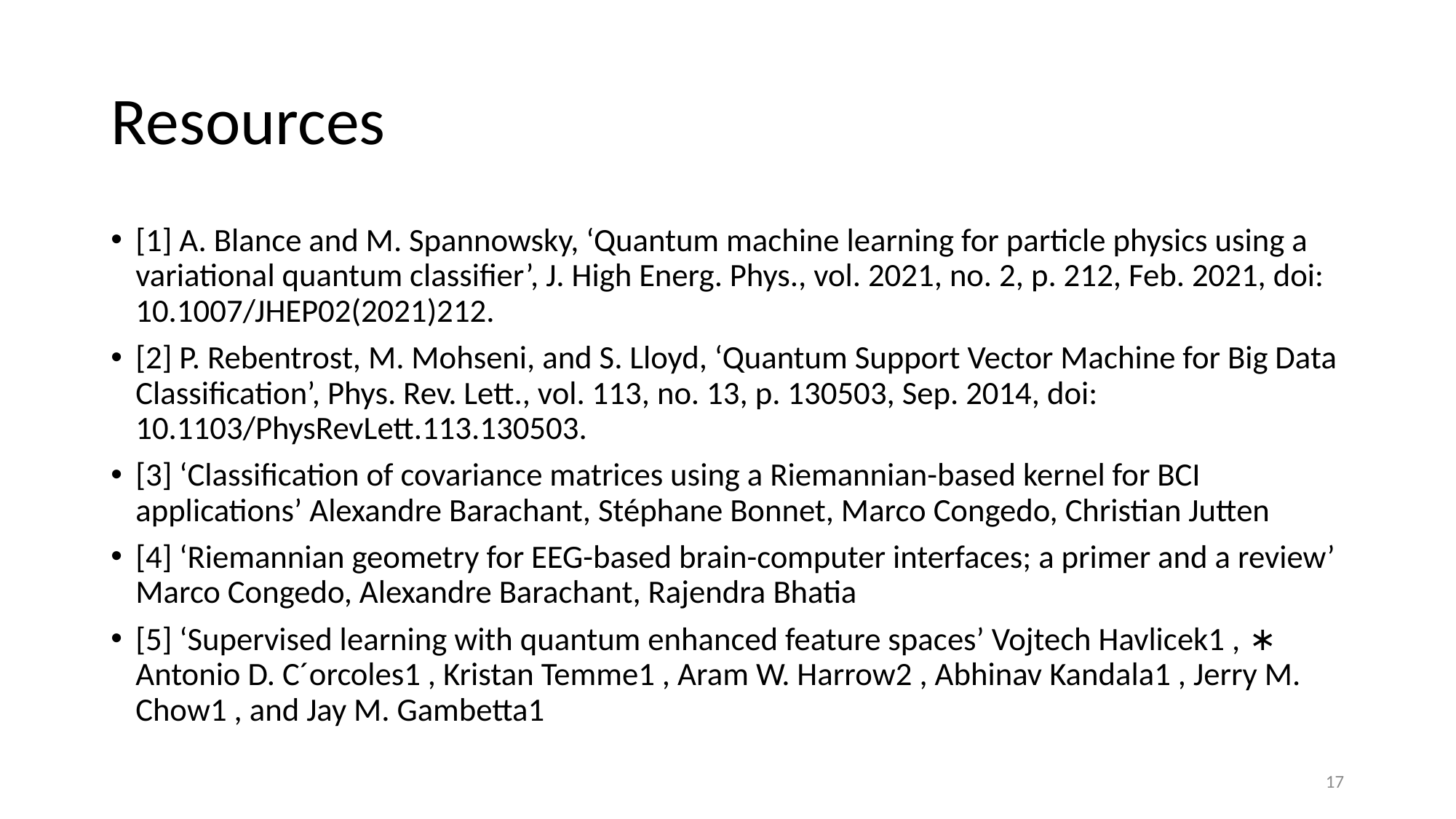

# Resources
[1] A. Blance and M. Spannowsky, ‘Quantum machine learning for particle physics using a variational quantum classifier’, J. High Energ. Phys., vol. 2021, no. 2, p. 212, Feb. 2021, doi: 10.1007/JHEP02(2021)212.
[2] P. Rebentrost, M. Mohseni, and S. Lloyd, ‘Quantum Support Vector Machine for Big Data Classification’, Phys. Rev. Lett., vol. 113, no. 13, p. 130503, Sep. 2014, doi: 10.1103/PhysRevLett.113.130503.
[3] ‘Classification of covariance matrices using a Riemannian-based kernel for BCI applications’ Alexandre Barachant, Stéphane Bonnet, Marco Congedo, Christian Jutten
[4] ‘Riemannian geometry for EEG-based brain-computer interfaces; a primer and a review’ Marco Congedo, Alexandre Barachant, Rajendra Bhatia
[5] ‘Supervised learning with quantum enhanced feature spaces’ Vojtech Havlicek1 , ∗ Antonio D. C´orcoles1 , Kristan Temme1 , Aram W. Harrow2 , Abhinav Kandala1 , Jerry M. Chow1 , and Jay M. Gambetta1
17